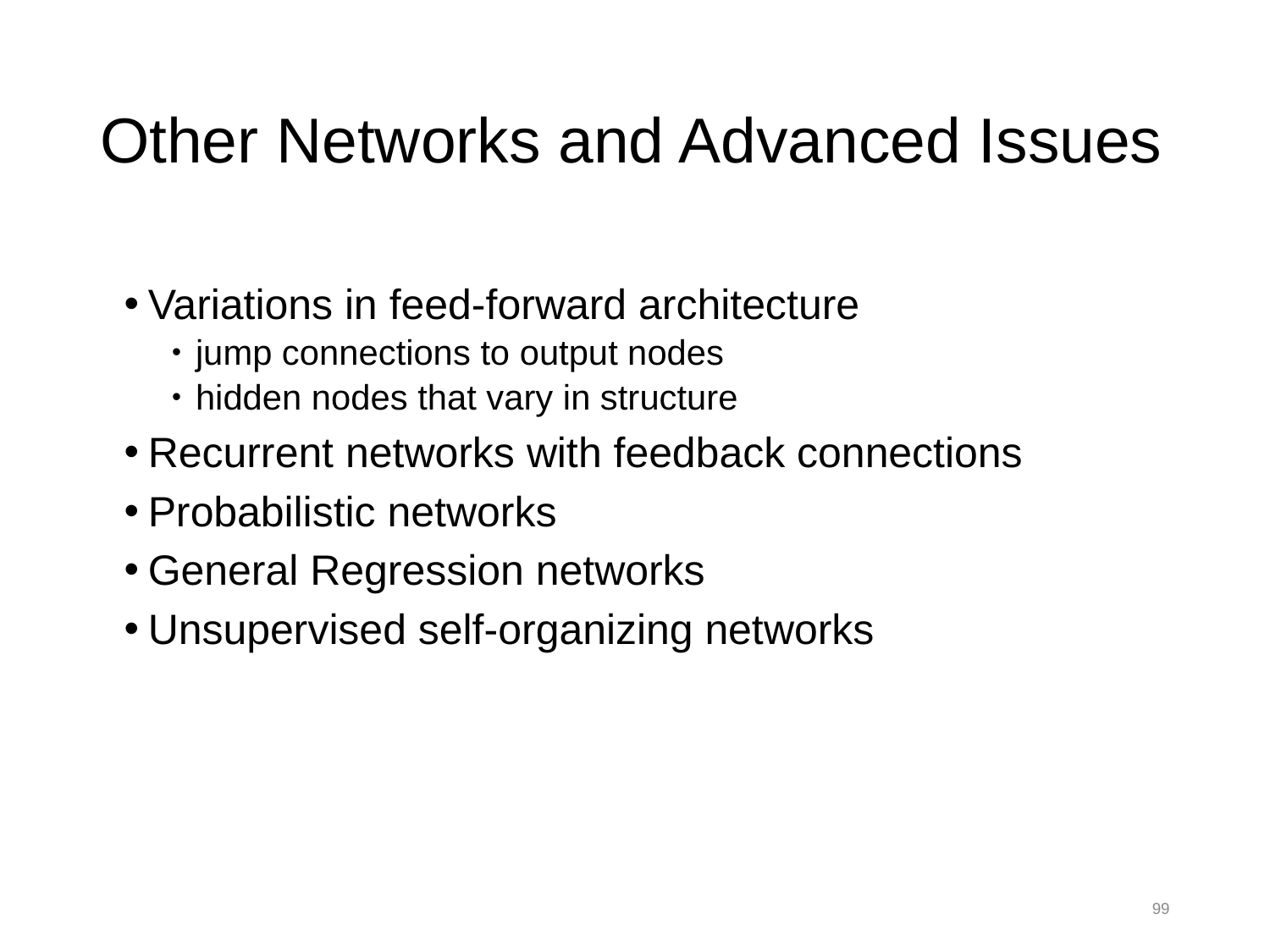

# Other Networks and Advanced Issues

Variations in feed-forward architecture
jump connections to output nodes
hidden nodes that vary in structure
Recurrent networks with feedback connections
Probabilistic networks
General Regression networks
Unsupervised self-organizing networks
99